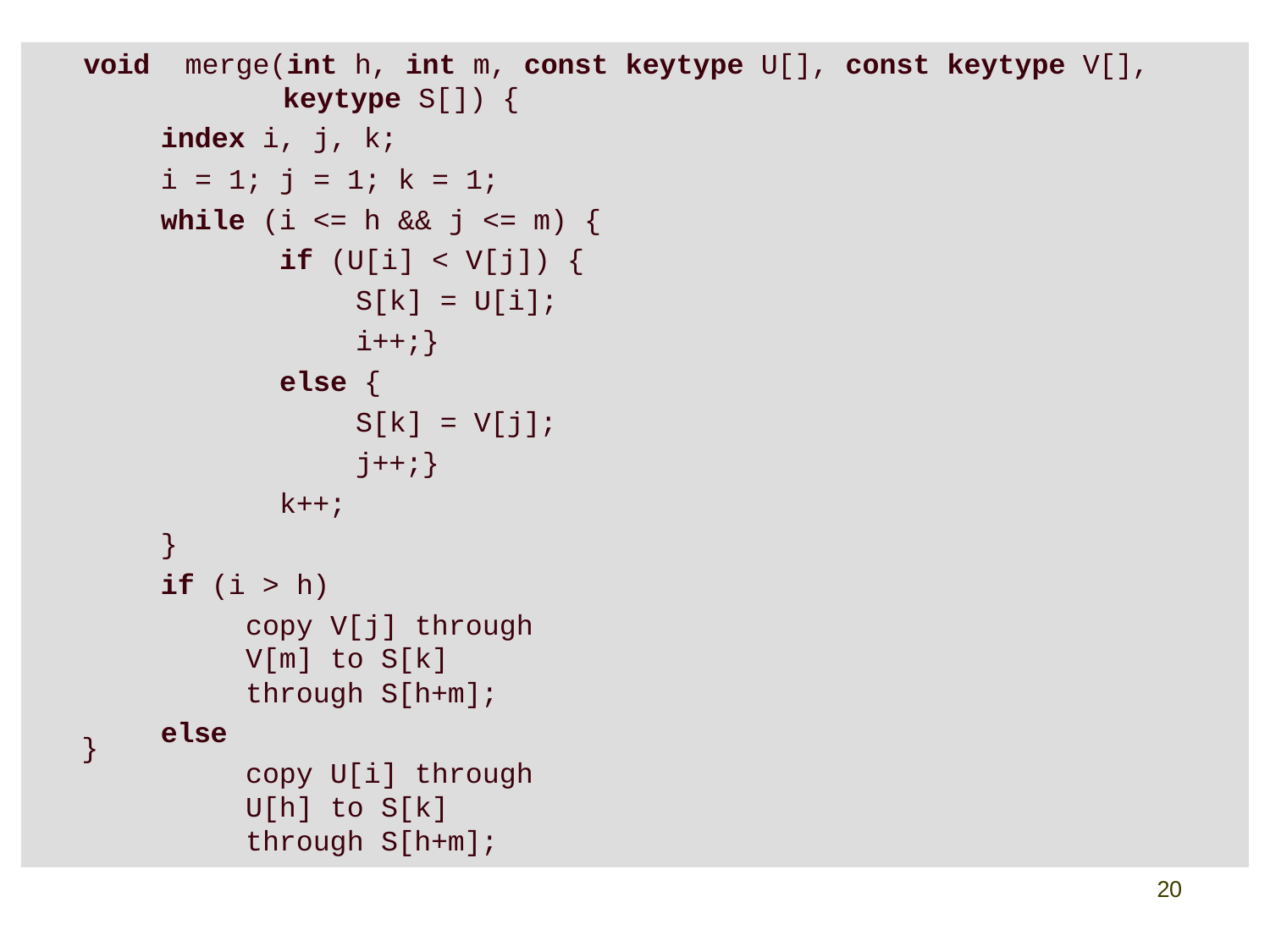

void
merge(int h, int m, const keytype U[], const keytype V[],
keytype S[]) {
index i, j, k;
i = 1; j = 1; k = 1;
while (i <= h && j <= m) {
if (U[i] < V[j]) {
S[k] = U[i]; i++;}
else {
S[k] = V[j];
j++;}
k++;
}
if (i > h)
copy V[j] through V[m] to S[k] through S[h+m];
else
copy U[i] through U[h] to S[k] through S[h+m];
}
20